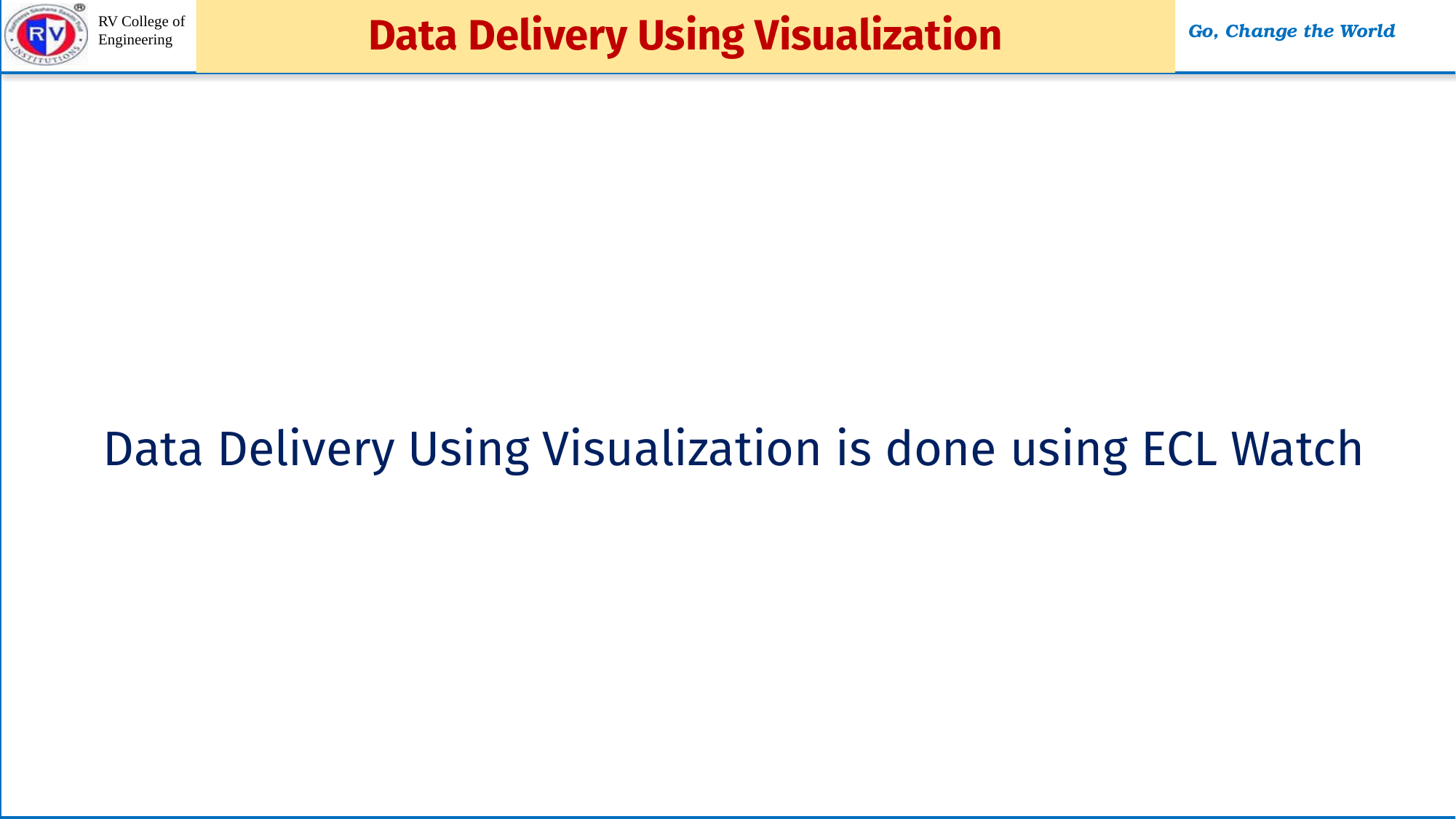

# Data Delivery Using Visualization
Data Delivery Using Visualization is done using ECL Watch